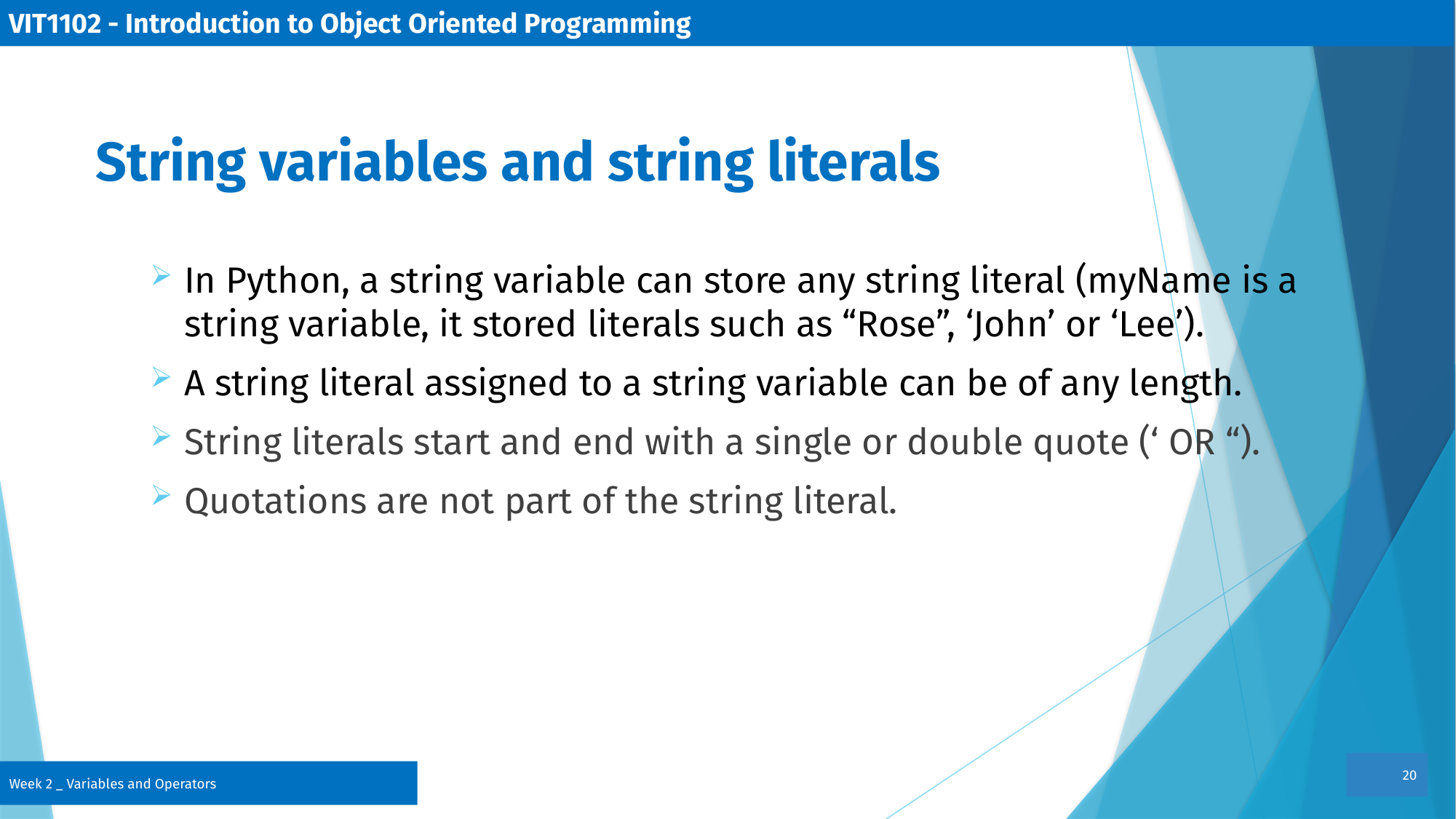

# VIT1102 - Introduction to Object Oriented Programming
String variables and string literals
In Python, a string variable can store any string literal (myName is a string variable, it stored literals such as “Rose”, ‘John’ or ‘Lee’).
A string literal assigned to a string variable can be of any length.
String literals start and end with a single or double quote (‘ OR “).
Quotations are not part of the string literal.
20
Week 2 _ Variables and Operators